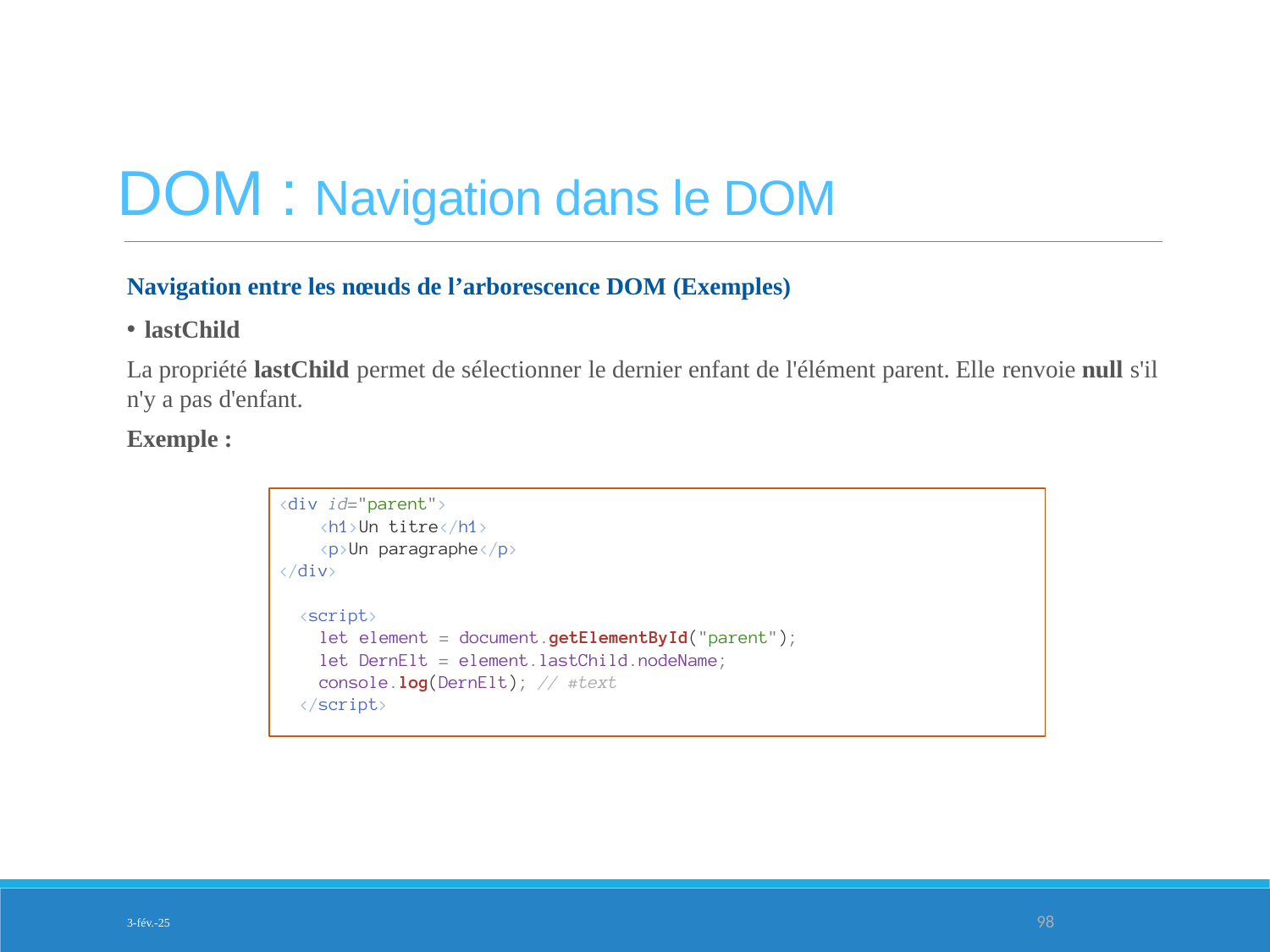

DOM : Navigation dans le DOM
Navigation entre les nœuds de l’arborescence DOM (Exemples)
lastChild
La propriété lastChild permet de sélectionner le dernier enfant de l'élément parent. Elle renvoie null s'il n'y a pas d'enfant.
Exemple :
<div id="parent">
<h1>Un titre</h1>
<p>Un paragraphe</p>
</div>

<script>
let element = document.getElementById("parent");  let DernElt = element.lastChild.nodeName;  console.log(DernElt); // #text
</script>

3-fév.-25
98